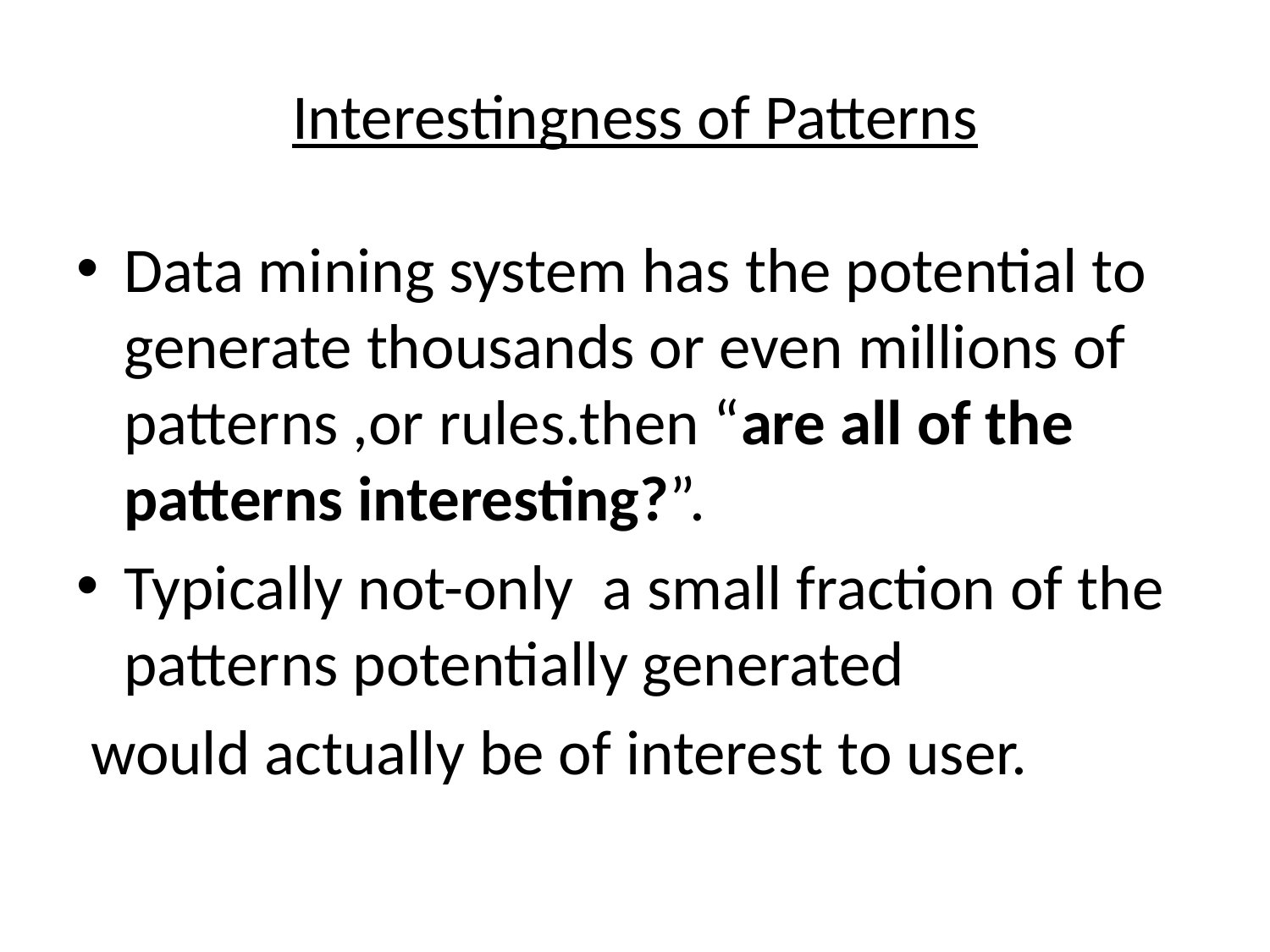

# Interestingness of Patterns
Data mining system has the potential to generate thousands or even millions of patterns ,or rules.then “are all of the patterns interesting?”.
Typically not-only  a small fraction of the patterns potentially generated
 would actually be of interest to user.